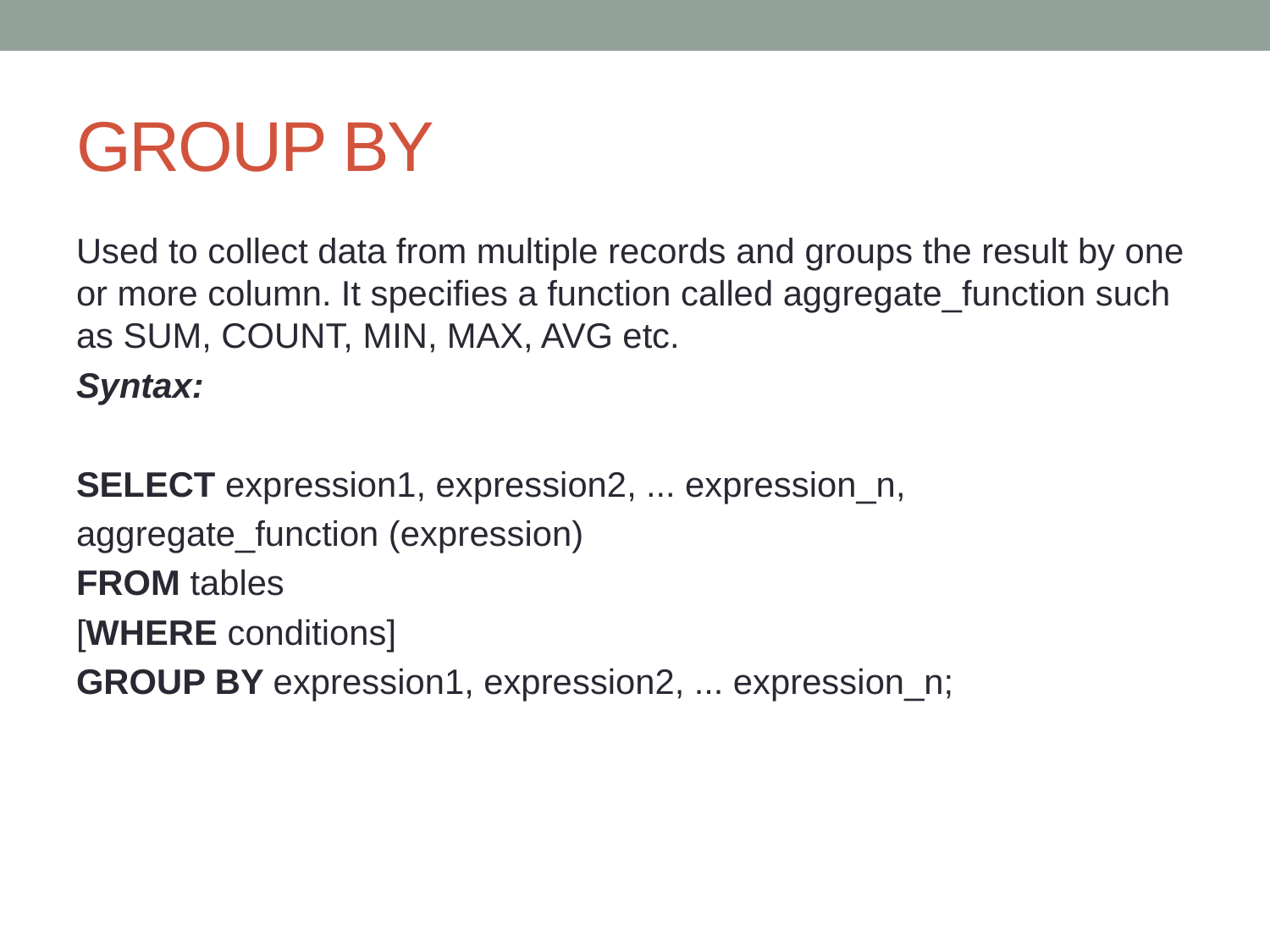

# GROUP BY
Used to collect data from multiple records and groups the result by one or more column. It specifies a function called aggregate_function such as SUM, COUNT, MIN, MAX, AVG etc.
Syntax:

SELECT expression1, expression2, ... expression_n,
aggregate_function (expression)
FROM tables
[WHERE conditions]
GROUP BY expression1, expression2, ... expression_n;